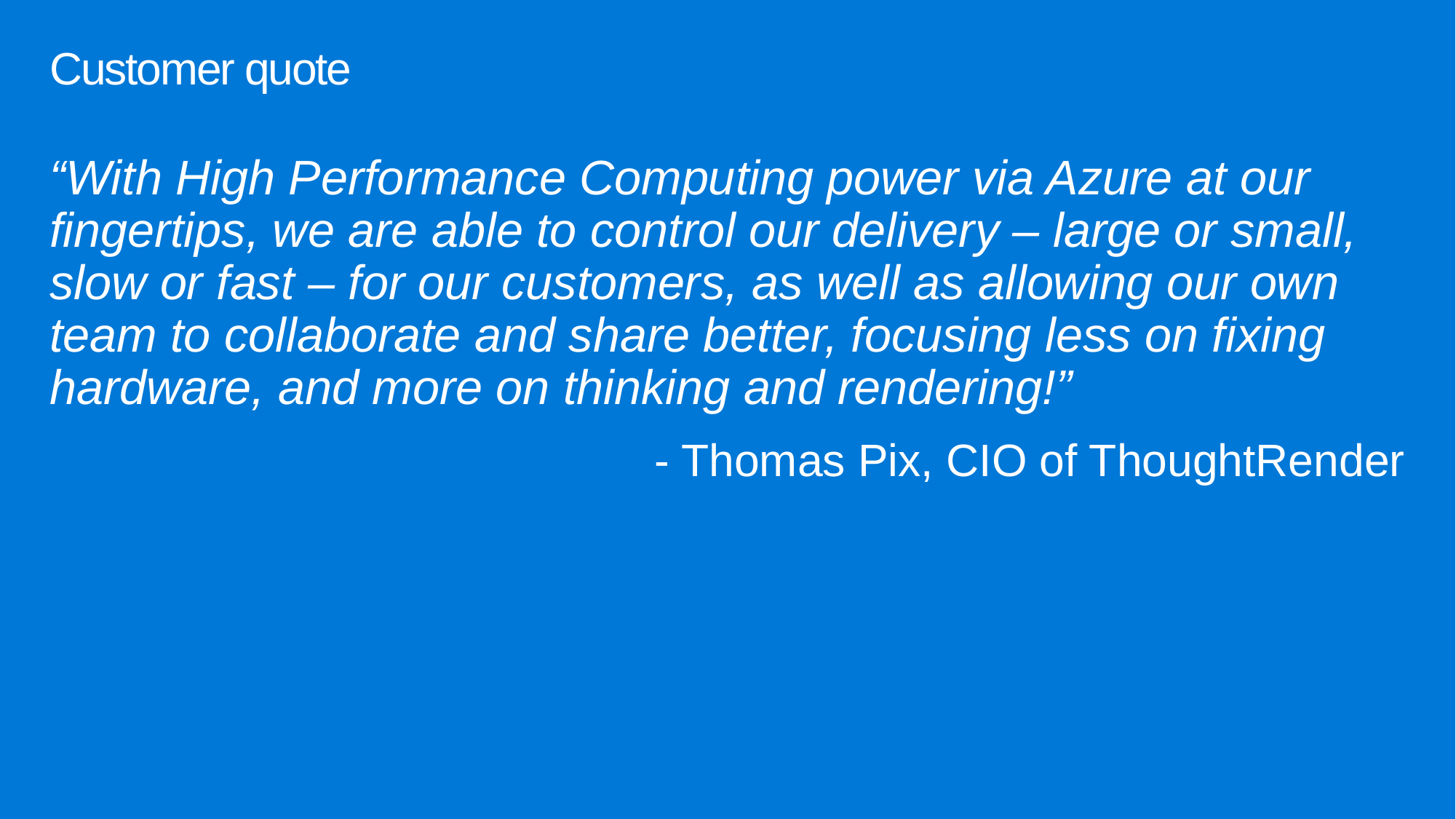

# Customer quote
“With High Performance Computing power via Azure at our fingertips, we are able to control our delivery – large or small, slow or fast – for our customers, as well as allowing our own team to collaborate and share better, focusing less on fixing hardware, and more on thinking and rendering!”
- Thomas Pix, CIO of ThoughtRender